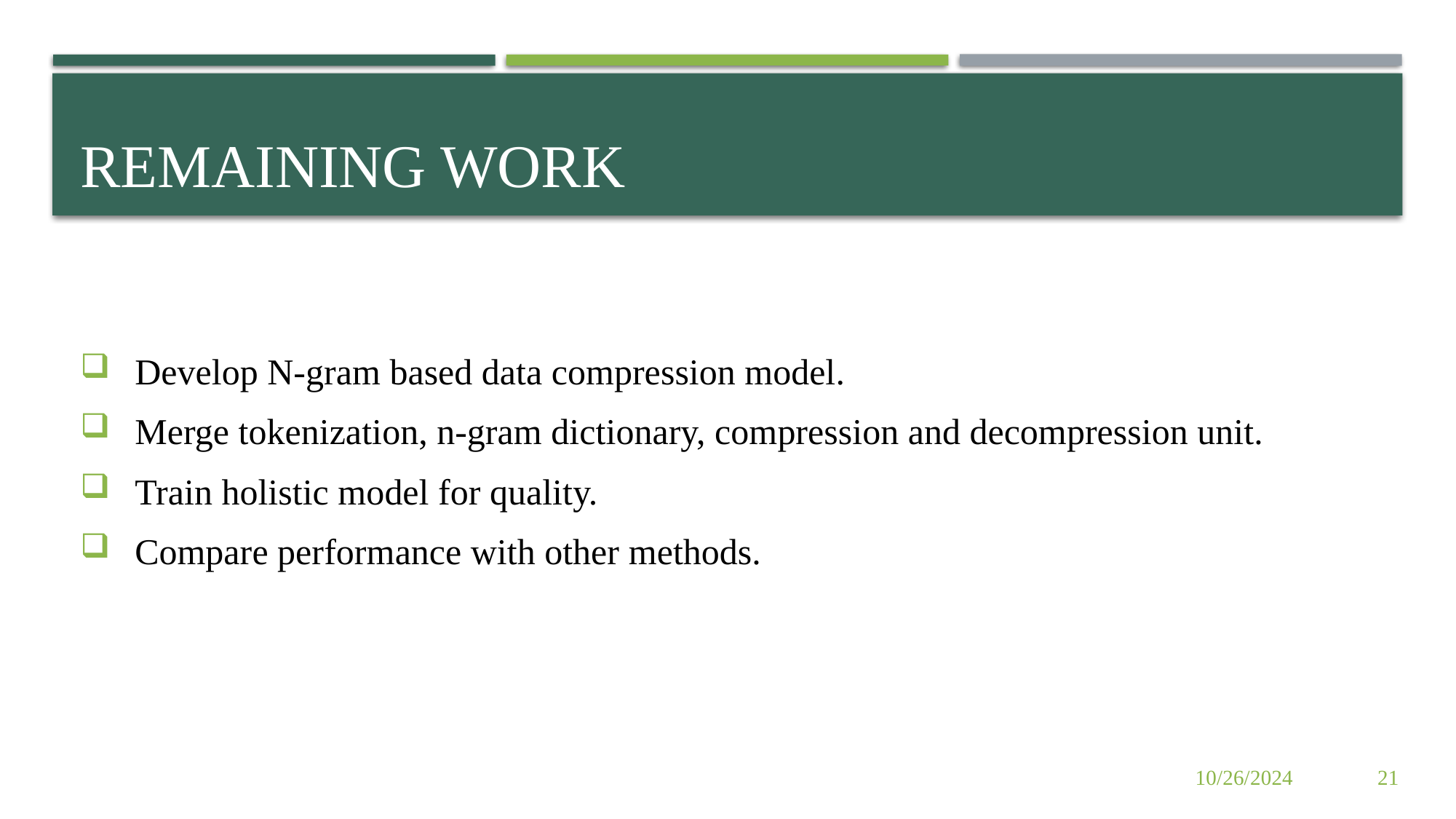

# Remaining Work
  Develop N-gram based data compression model.
  Merge tokenization, n-gram dictionary, compression and decompression unit.
  Train holistic model for quality.
  Compare performance with other methods.
21
10/26/2024